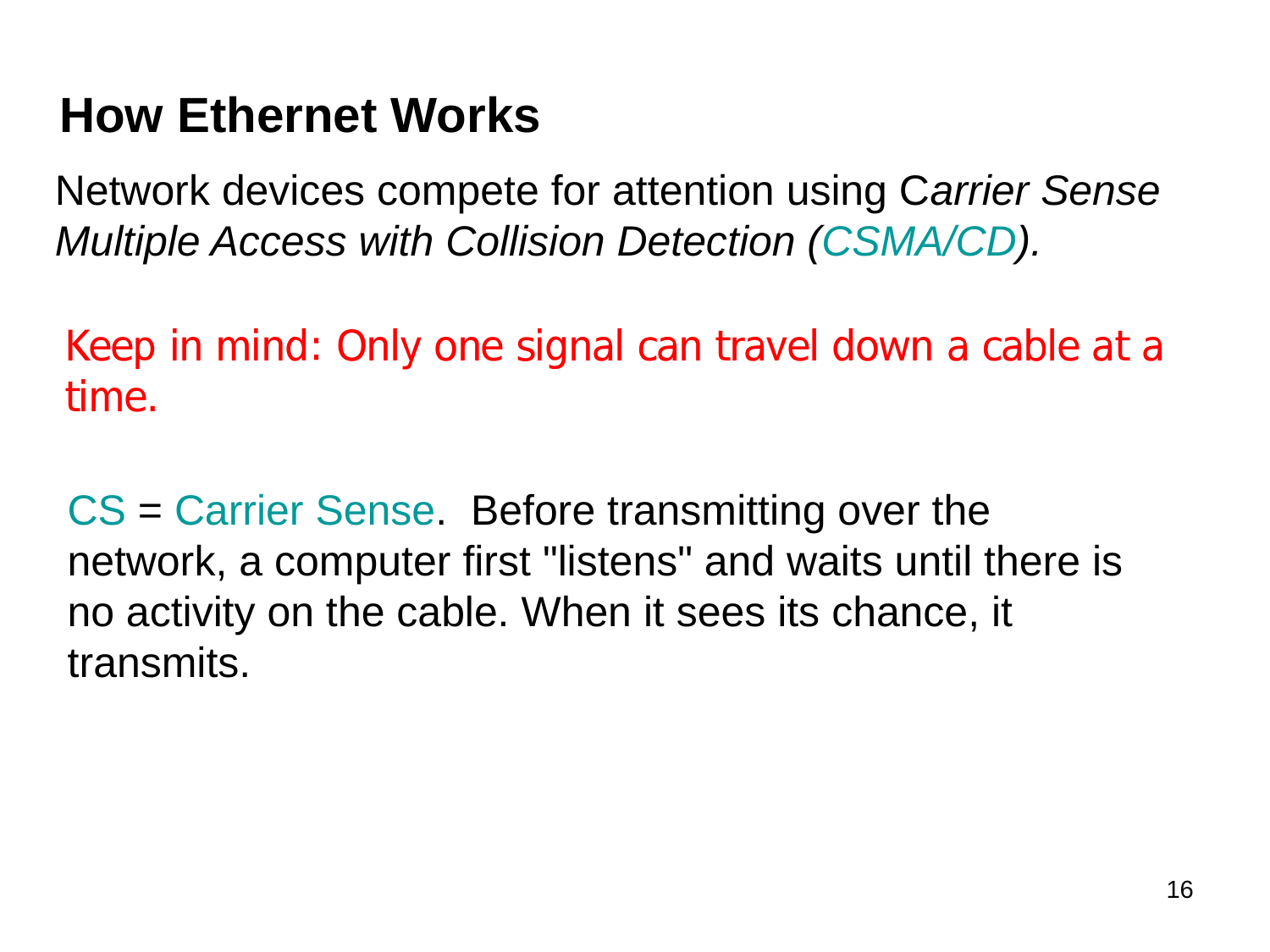

How Ethernet Works
Network devices compete for attention using Carrier Sense Multiple Access with Collision Detection (CSMA/CD).
Keep in mind: Only one signal can travel down a cable at a time.
CS = Carrier Sense.  Before transmitting over the network, a computer first "listens" and waits until there is no activity on the cable. When it sees its chance, it transmits.
16